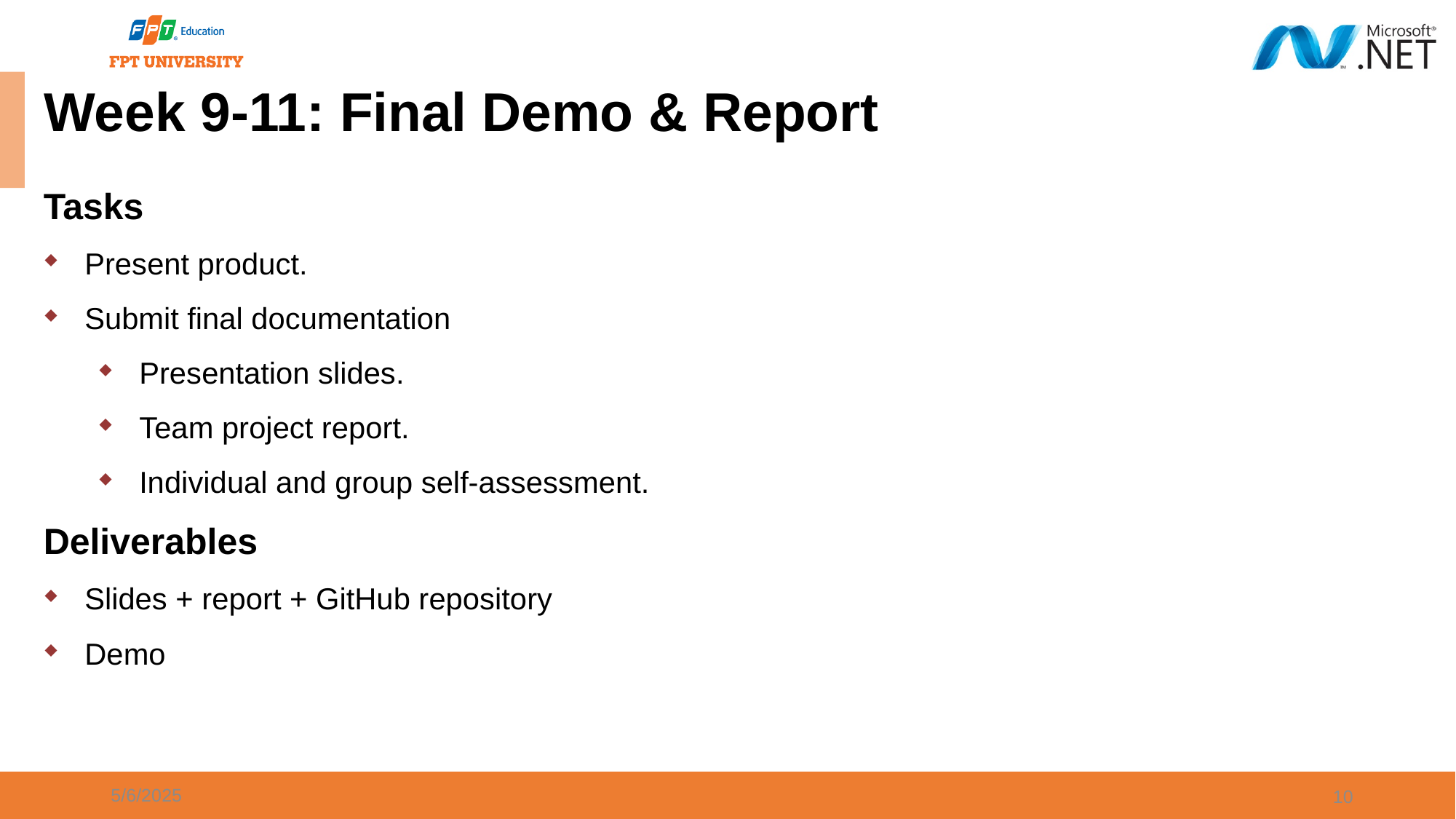

# Week 9-11: Final Demo & Report
Tasks
Present product.
Submit final documentation
Presentation slides.
Team project report.
Individual and group self-assessment.
Deliverables
Slides + report + GitHub repository
Demo
5/6/2025
10